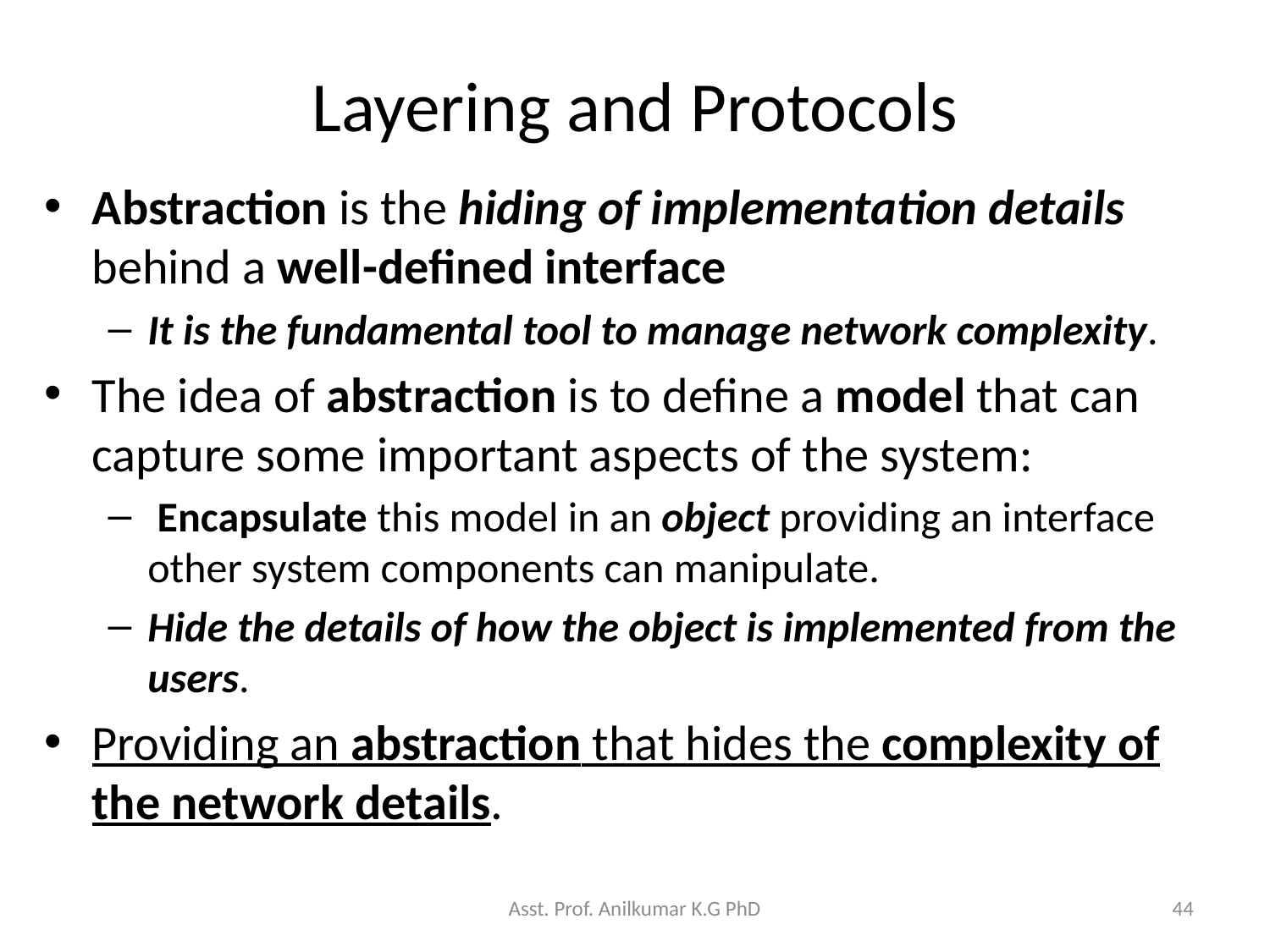

# Layering and Protocols
Abstraction is the hiding of implementation details behind a well-defined interface
It is the fundamental tool to manage network complexity.
The idea of abstraction is to define a model that can capture some important aspects of the system:
 Encapsulate this model in an object providing an interface other system components can manipulate.
Hide the details of how the object is implemented from the users.
Providing an abstraction that hides the complexity of the network details.

Asst. Prof. Anilkumar K.G PhD
44